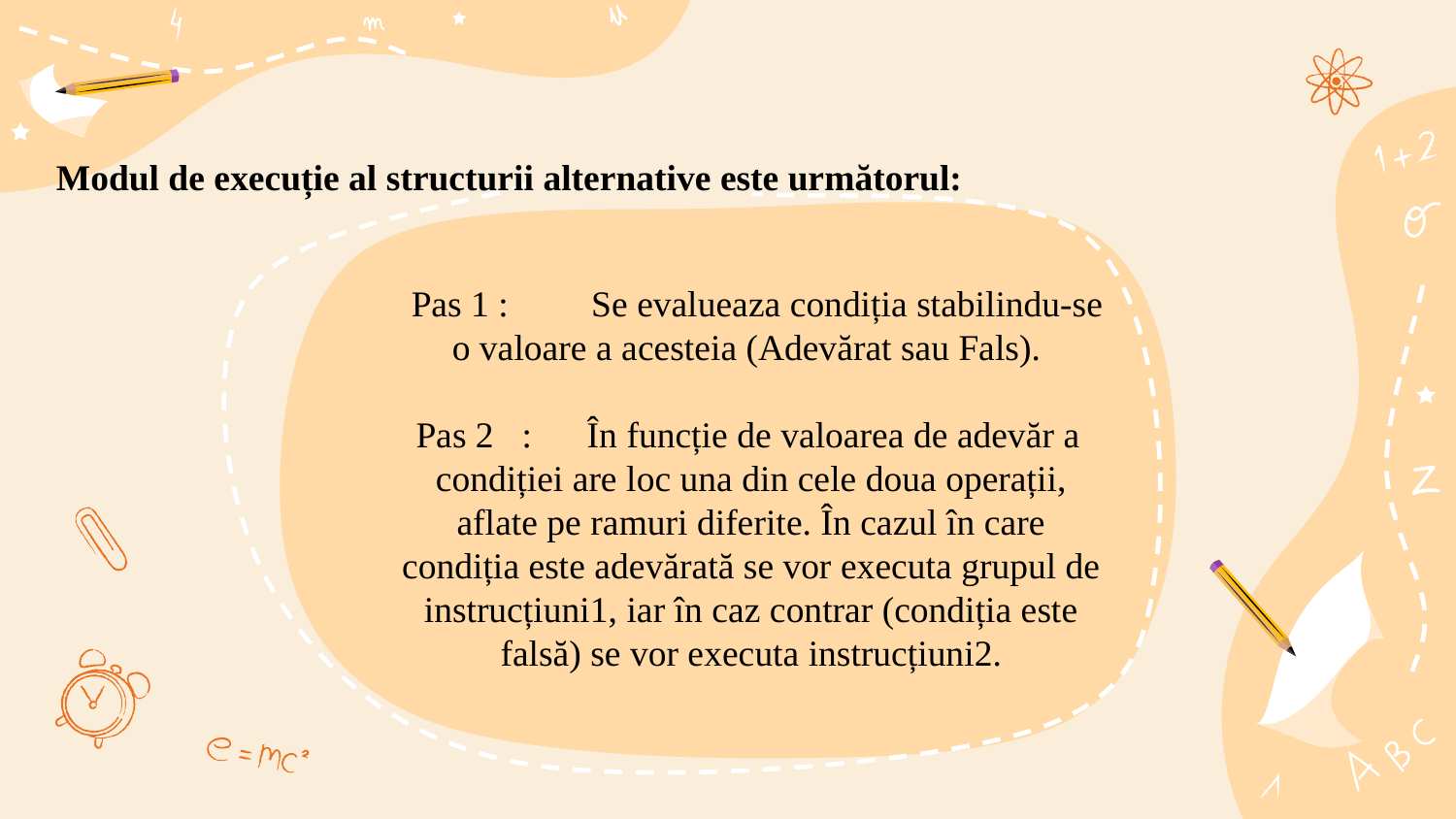

# Modul de execuție al structurii alternative este următorul:

       Pas 1 :         Se evalueaza condiția stabilindu-se o valoare a acesteia (Adevărat sau Fals).

     Pas 2   :      În funcție de valoarea de adevăr a condiției are loc una din cele doua operații, aflate pe ramuri diferite. În cazul în care condiția este adevărată se vor executa grupul de instrucțiuni1, iar în caz contrar (condiția este falsă) se vor executa instrucțiuni2.